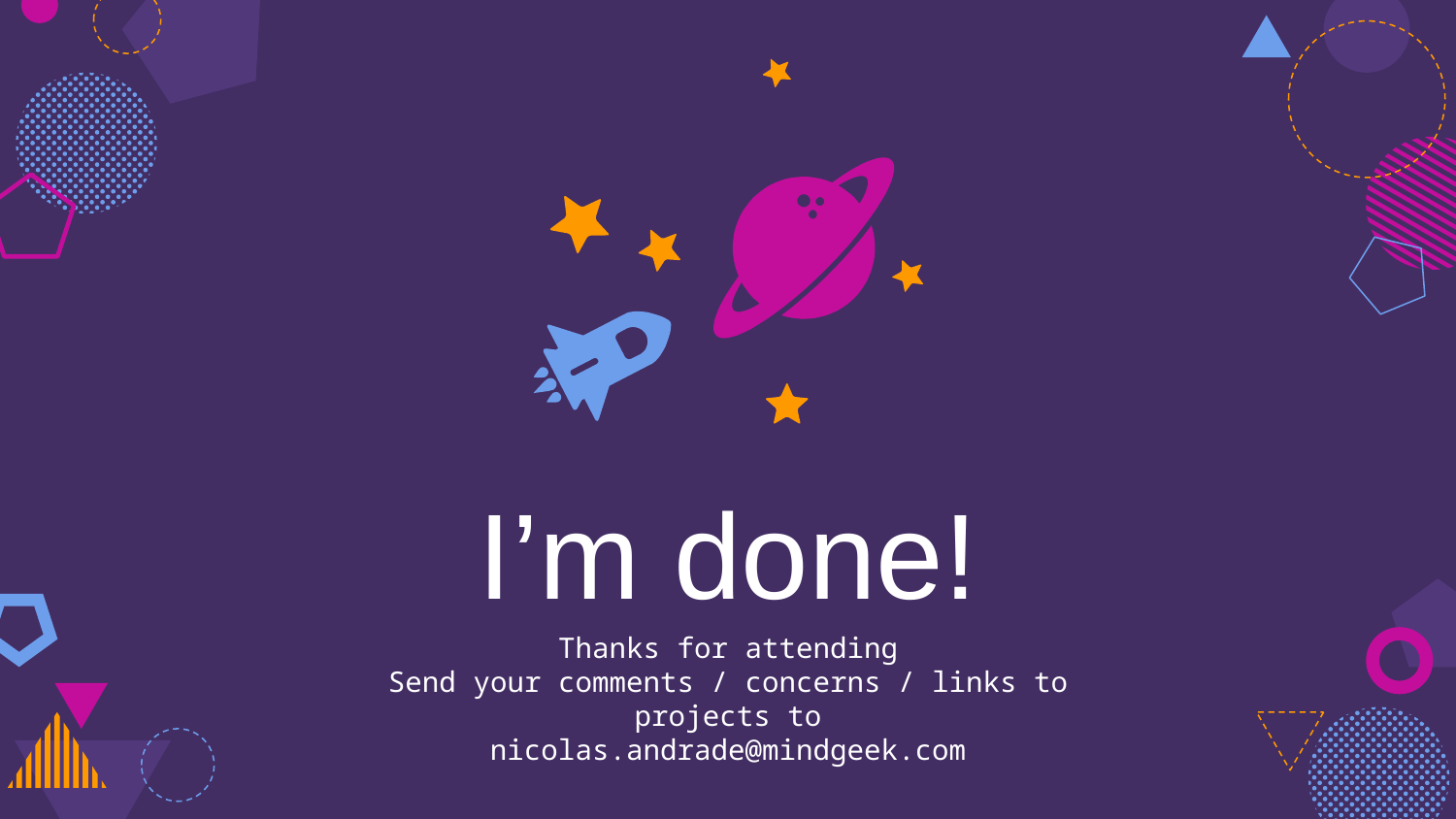

I’m done!
Thanks for attending
Send your comments / concerns / links to projects to
nicolas.andrade@mindgeek.com